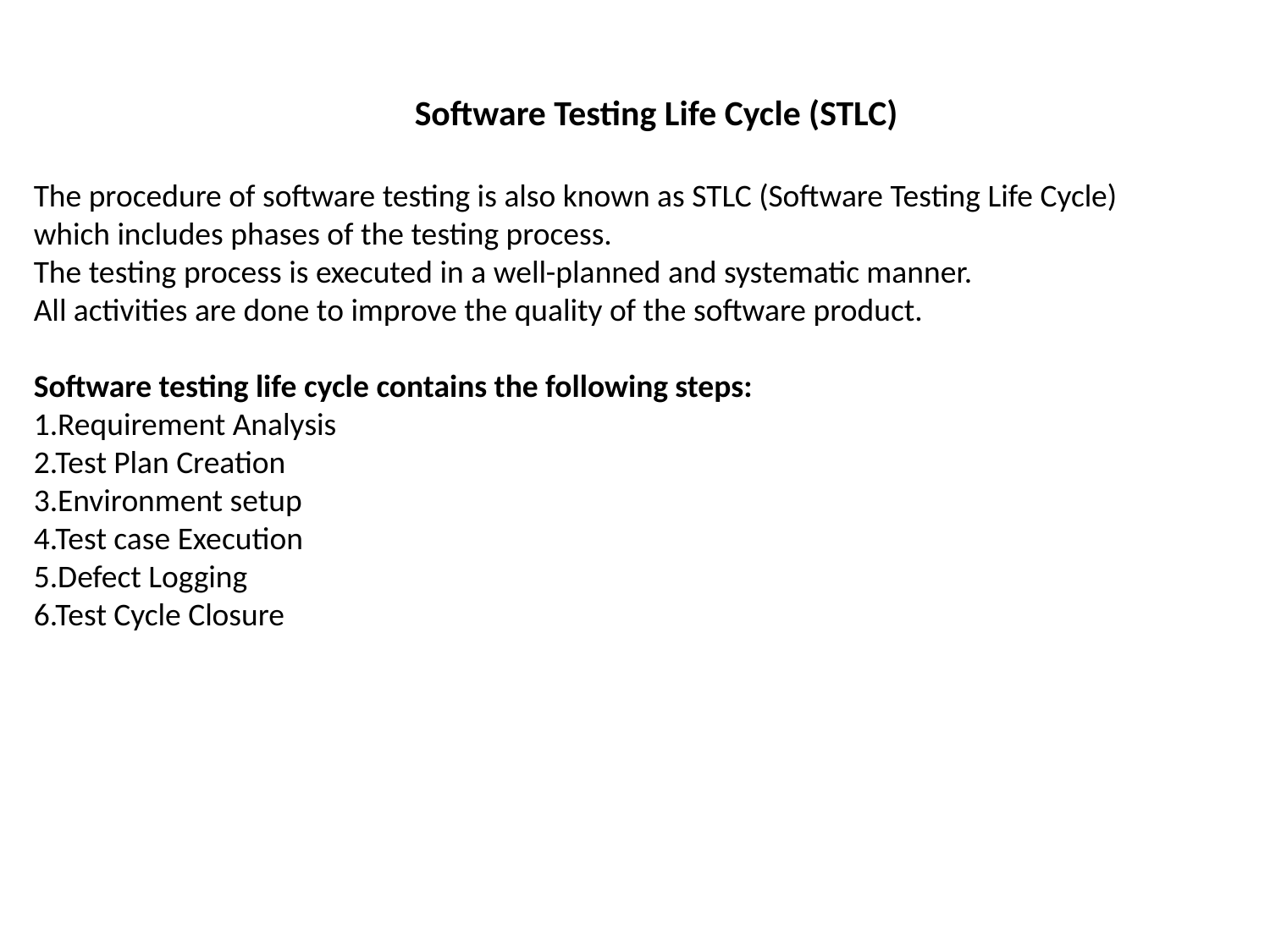

Software Testing Life Cycle (STLC)

The procedure of software testing is also known as STLC (Software Testing Life Cycle) which includes phases of the testing process.
The testing process is executed in a well-planned and systematic manner.
All activities are done to improve the quality of the software product.

Software testing life cycle contains the following steps:
1.Requirement Analysis
2.Test Plan Creation
3.Environment setup
4.Test case Execution
5.Defect Logging
6.Test Cycle Closure